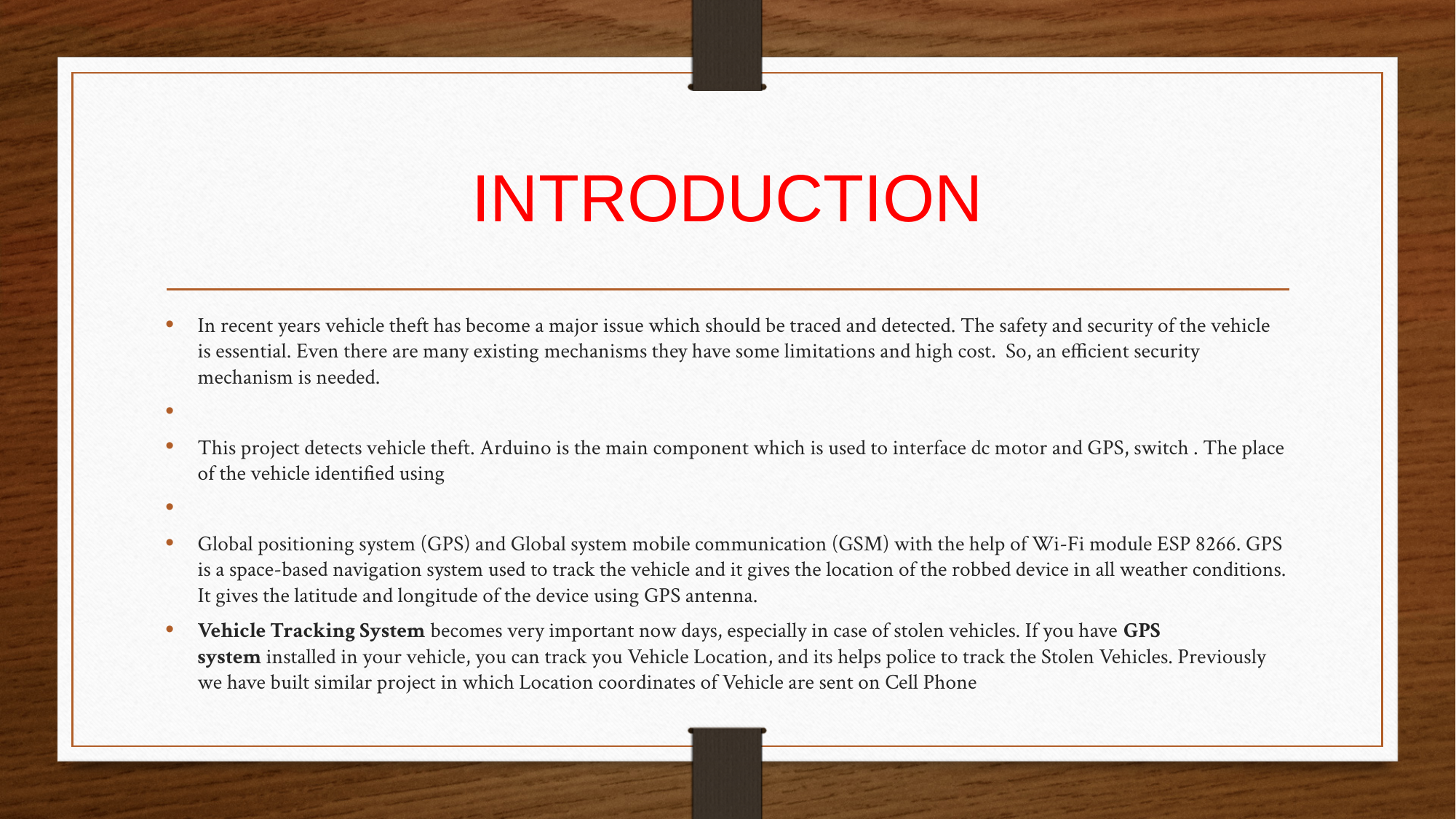

# INTRODUCTION
In recent years vehicle theft has become a major issue which should be traced and detected. The safety and security of the vehicle is essential. Even there are many existing mechanisms they have some limitations and high cost.  So, an efficient security mechanism is needed.

This project detects vehicle theft. Arduino is the main component which is used to interface dc motor and GPS, switch . The place of the vehicle identified using

Global positioning system (GPS) and Global system mobile communication (GSM) with the help of Wi-Fi module ESP 8266. GPS is a space-based navigation system used to track the vehicle and it gives the location of the robbed device in all weather conditions. It gives the latitude and longitude of the device using GPS antenna.
Vehicle Tracking System becomes very important now days, especially in case of stolen vehicles. If you have GPS system installed in your vehicle, you can track you Vehicle Location, and its helps police to track the Stolen Vehicles. Previously we have built similar project in which Location coordinates of Vehicle are sent on Cell Phone